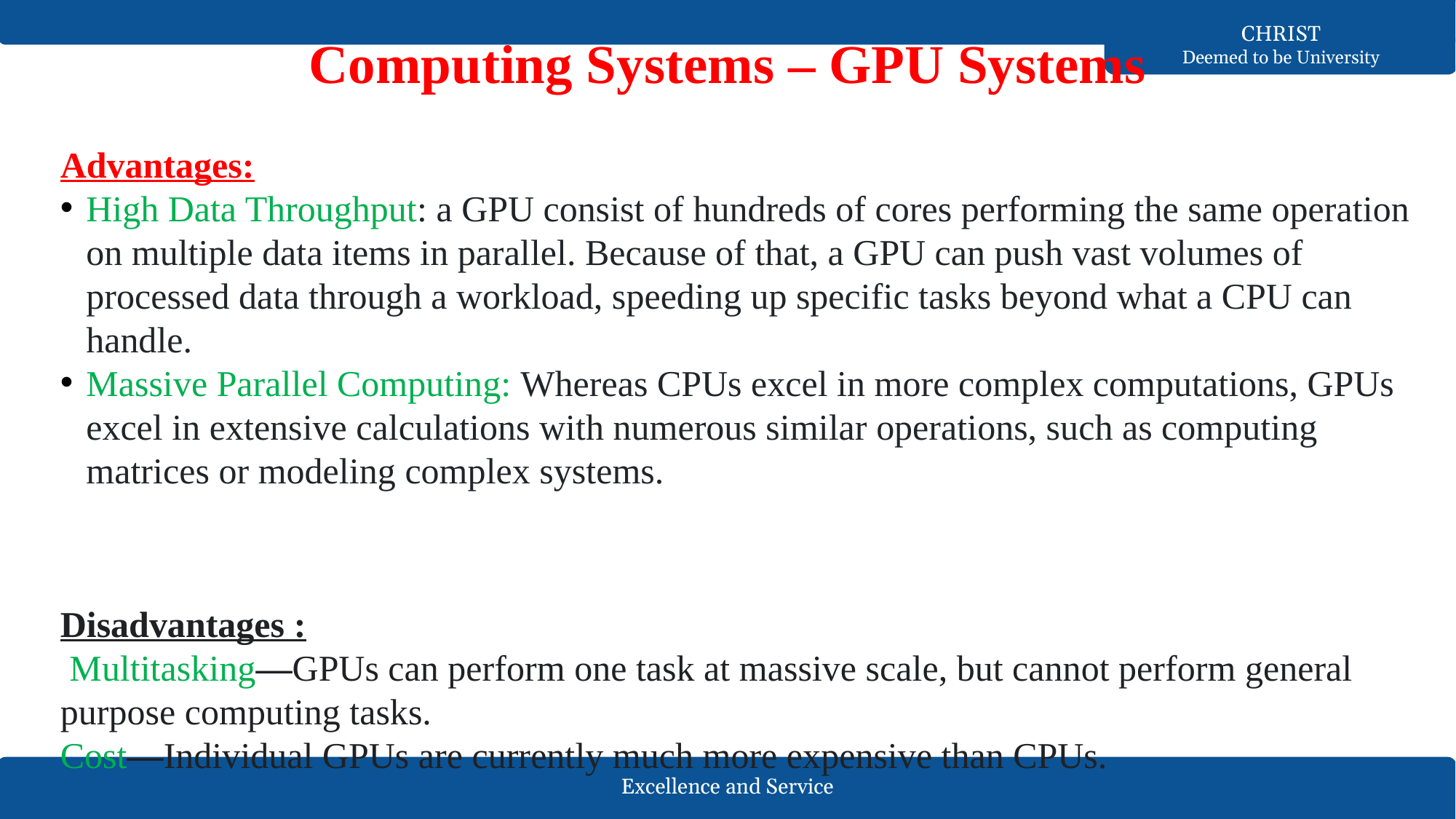

Computing Systems – GPU Systems
Advantages:
High Data Throughput: a GPU consist of hundreds of cores performing the same operation on multiple data items in parallel. Because of that, a GPU can push vast volumes of processed data through a workload, speeding up specific tasks beyond what a CPU can handle.
Massive Parallel Computing: Whereas CPUs excel in more complex computations, GPUs excel in extensive calculations with numerous similar operations, such as computing matrices or modeling complex systems.
Disadvantages :
 Multitasking—GPUs can perform one task at massive scale, but cannot perform general purpose computing tasks.
Cost—Individual GPUs are currently much more expensive than CPUs.